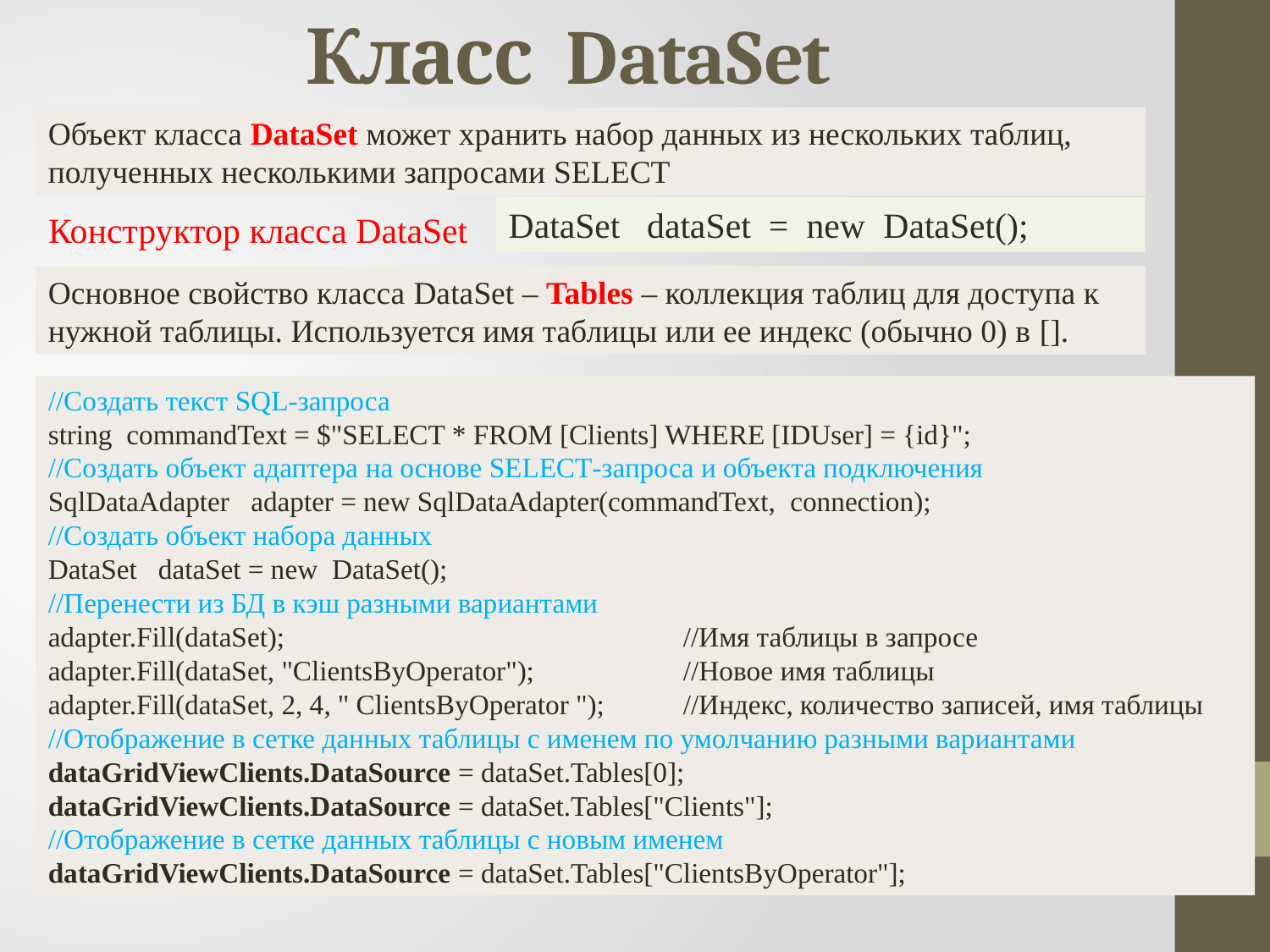

# Класс  DataSet
Объект класса DataSet может хранить набор данных из нескольких таблиц, полученных несколькими запросами SELECT
DataSet   dataSet  =  new  DataSet();
Конструктор класса DataSet
Основное свойство класса DataSet – Tables – коллекция таблиц для доступа к нужной таблицы. Используется имя таблицы или ее индекс (обычно 0) в [].
//Создать текст SQL-запроса
string  commandText = $"SELECT * FROM [Clients] WHERE [IDUser] = {id}";
//Создать объект адаптера на основе SELECT-запроса и объекта подключения
SqlDataAdapter   adapter = new SqlDataAdapter(commandText,  connection);
//Создать объект набора данных
DataSet   dataSet = new  DataSet();
//Перенести из БД в кэш разными вариантами
adapter.Fill(dataSet);				//Имя таблицы в запросе
adapter.Fill(dataSet, "ClientsByOperator");		//Новое имя таблицы
adapter.Fill(dataSet, 2, 4, " ClientsByOperator ");	//Индекс, количество записей, имя таблицы
//Отображение в сетке данных таблицы с именем по умолчанию разными вариантами
dataGridViewClients.DataSource = dataSet.Tables[0];
dataGridViewClients.DataSource = dataSet.Tables["Clients"];
//Отображение в сетке данных таблицы с новым именем
dataGridViewClients.DataSource = dataSet.Tables["ClientsByOperator"];